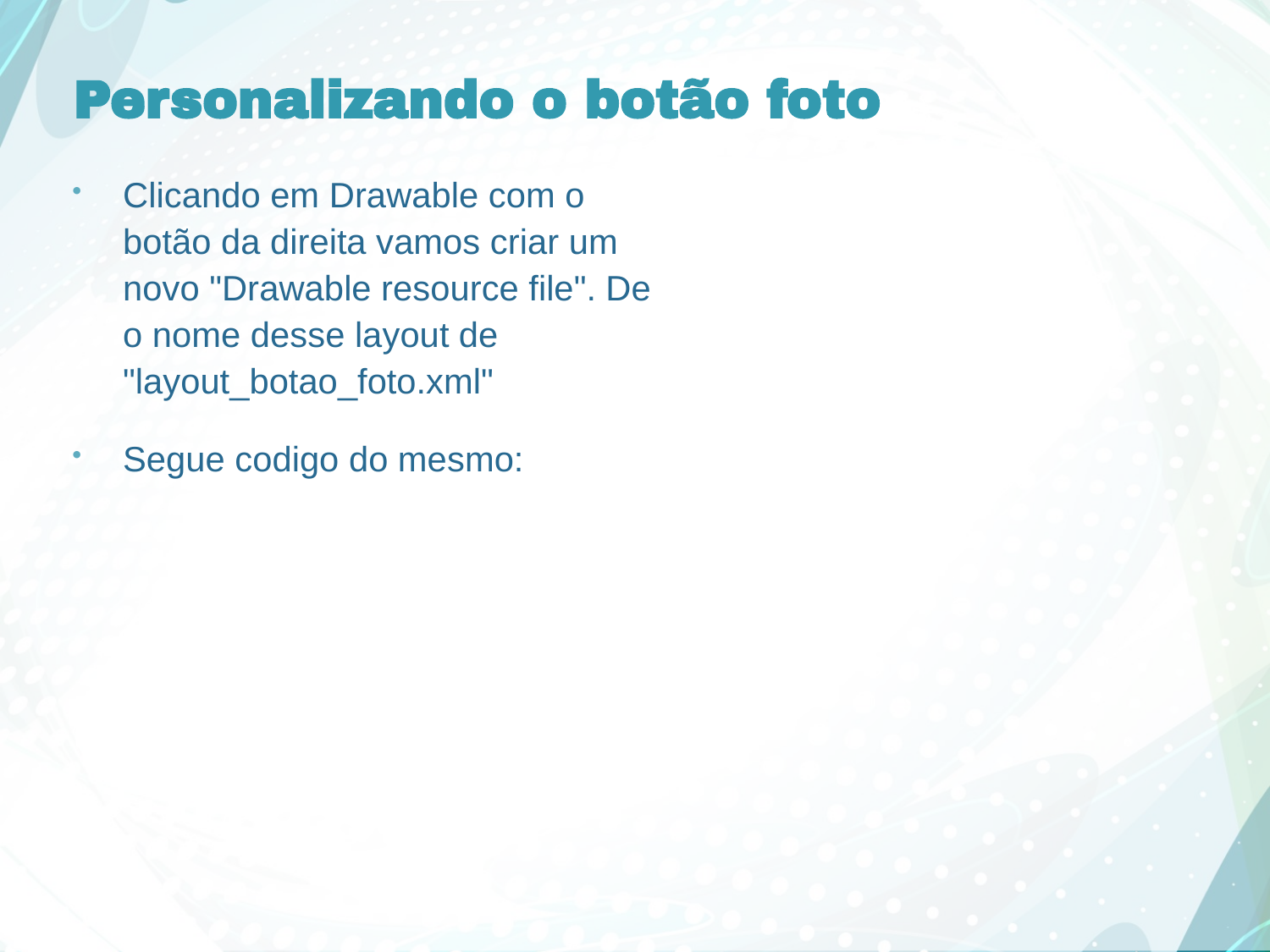

# Personalizando o botão foto
Clicando em Drawable com o botão da direita vamos criar um novo "Drawable resource file". De o nome desse layout de "layout_botao_foto.xml"
Segue codigo do mesmo: